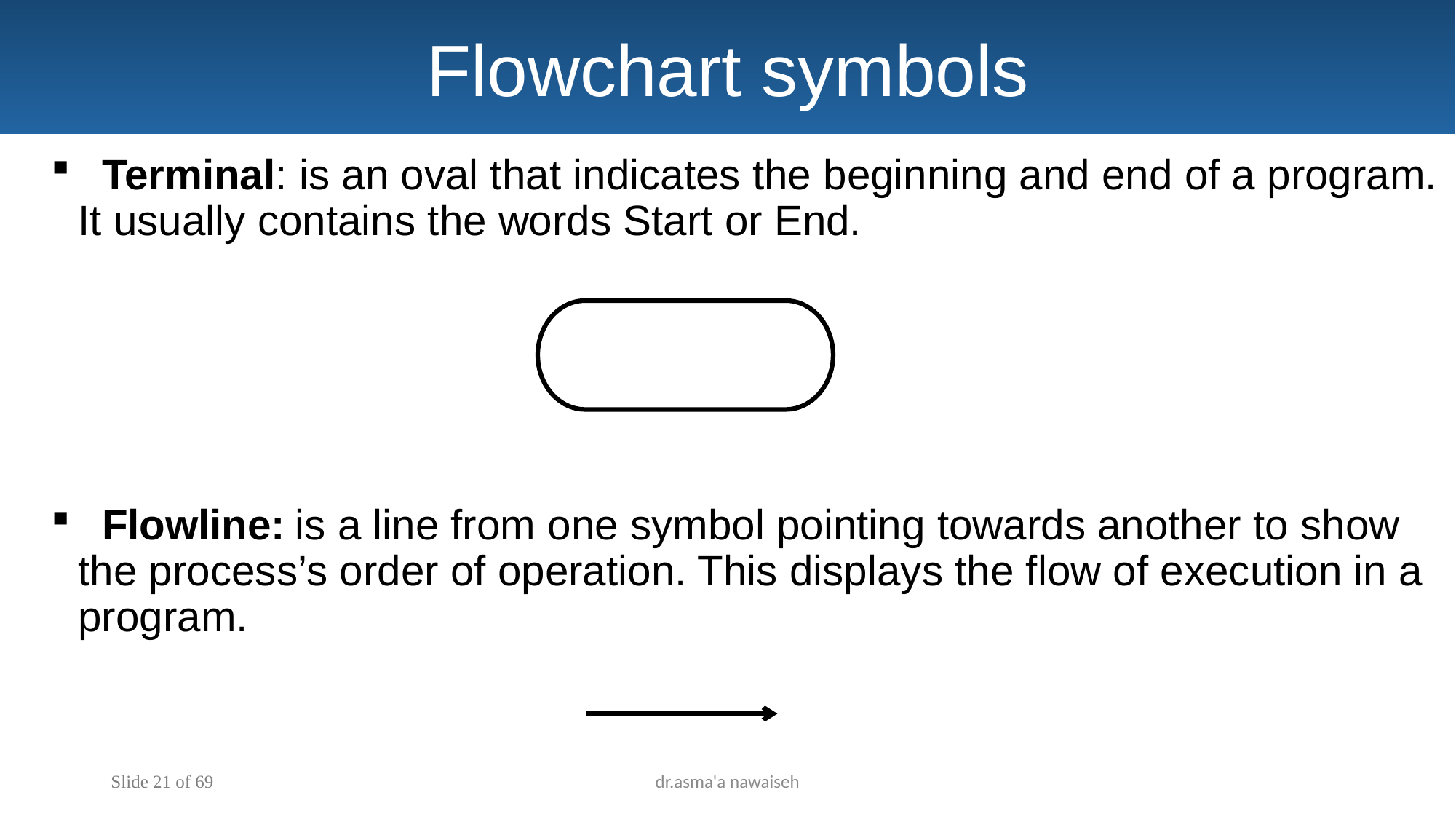

Flowchart symbols
  Terminal: is an oval that indicates the beginning and end of a program. It usually contains the words Start or End.

  Flowline: is a line from one symbol pointing towards another to show the process’s order of operation. This displays the flow of execution in a program.

Slide 21 of 69
dr.asma'a nawaiseh